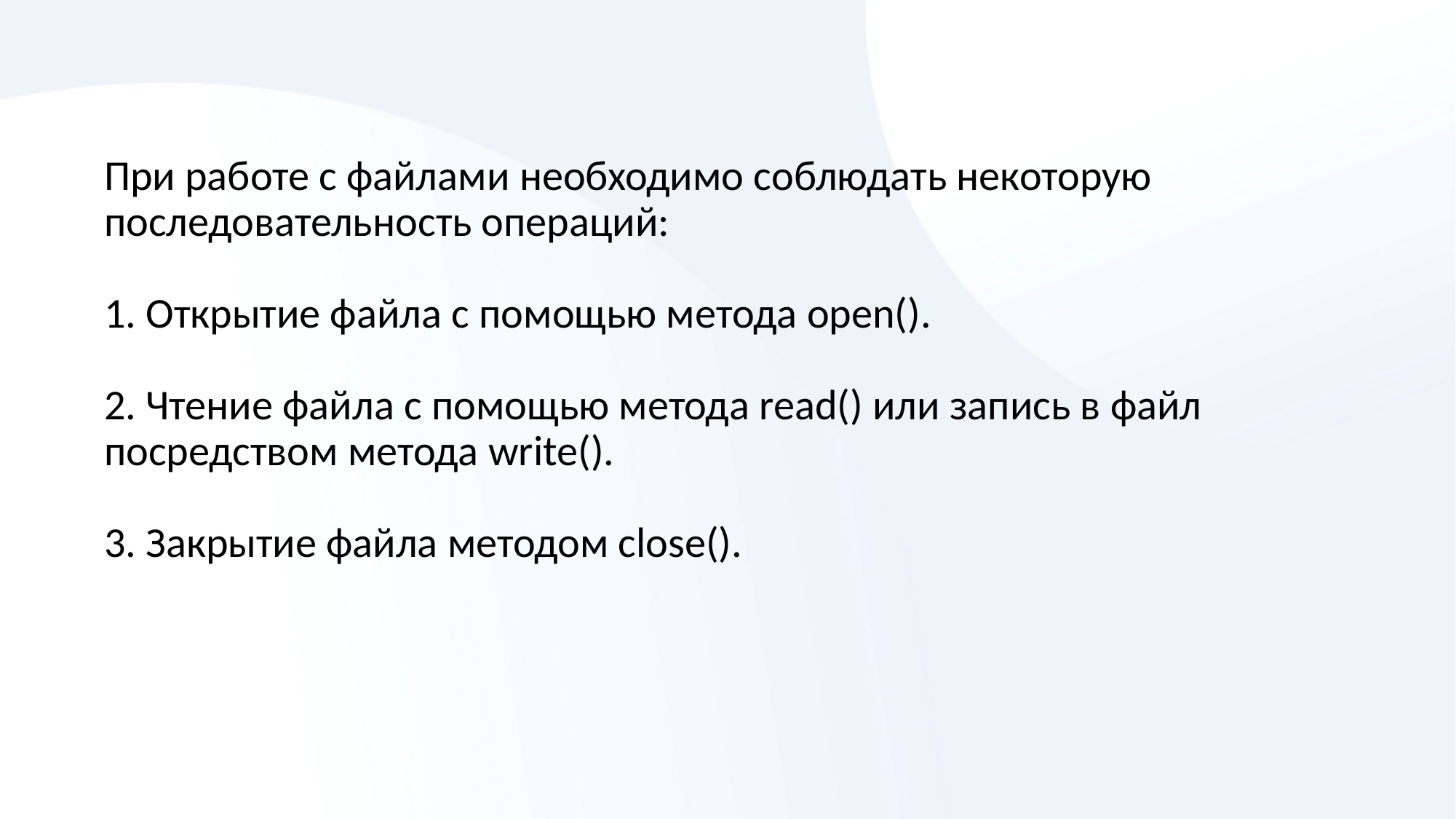

При работе с файлами необходимо соблюдать некоторую последовательность операций:
1. Открытие файла с помощью метода open().
2. Чтение файла с помощью метода read() или запись в файл посредством метода write().
3. Закрытие файла методом close().